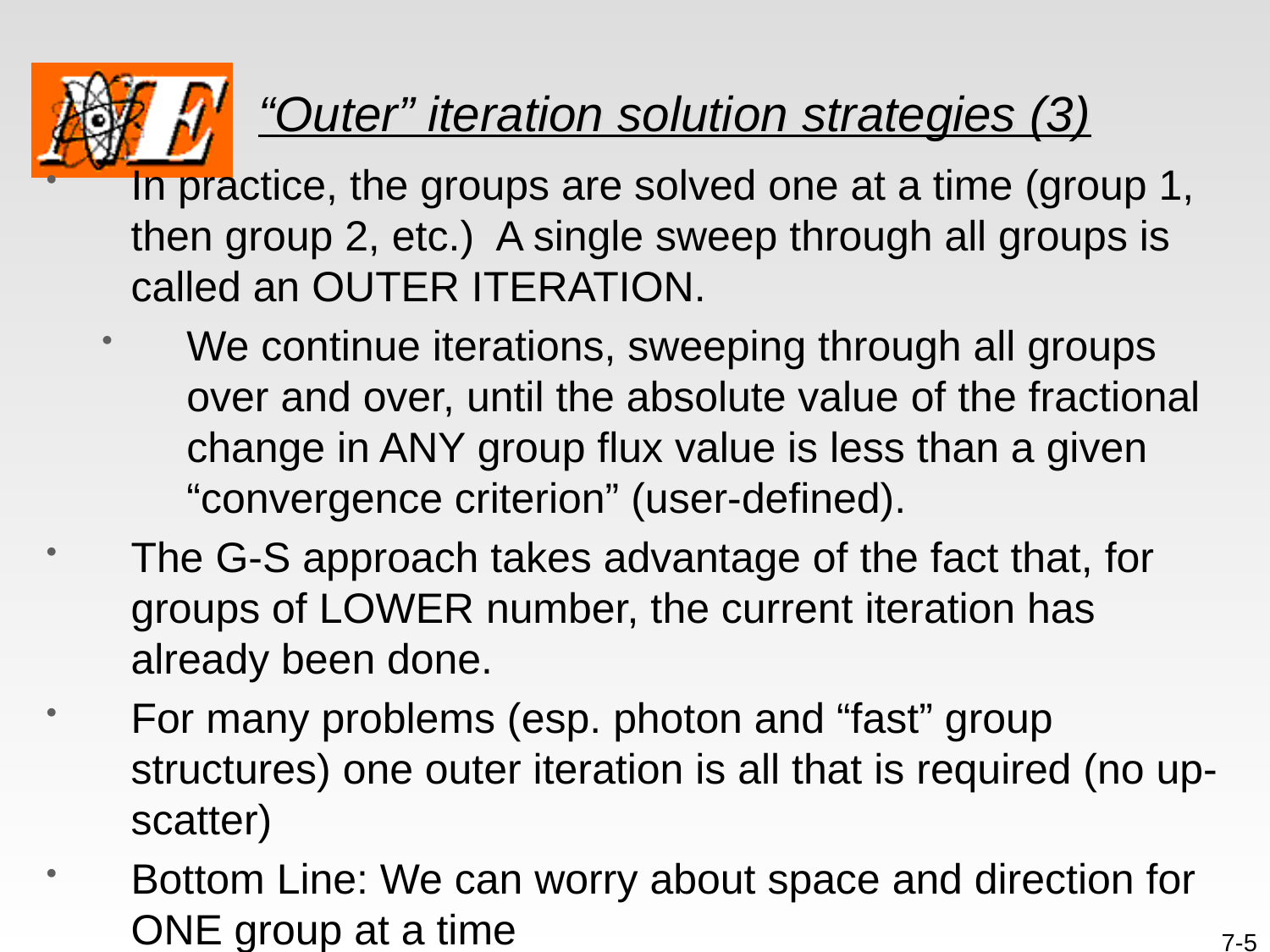

# “Outer” iteration solution strategies (3)
In practice, the groups are solved one at a time (group 1, then group 2, etc.)  A single sweep through all groups is called an OUTER ITERATION.
We continue iterations, sweeping through all groups over and over, until the absolute value of the fractional change in ANY group flux value is less than a given “convergence criterion” (user-defined).
The G-S approach takes advantage of the fact that, for groups of LOWER number, the current iteration has already been done.
For many problems (esp. photon and “fast” group structures) one outer iteration is all that is required (no up-scatter)
Bottom Line: We can worry about space and direction for ONE group at a time

7-5